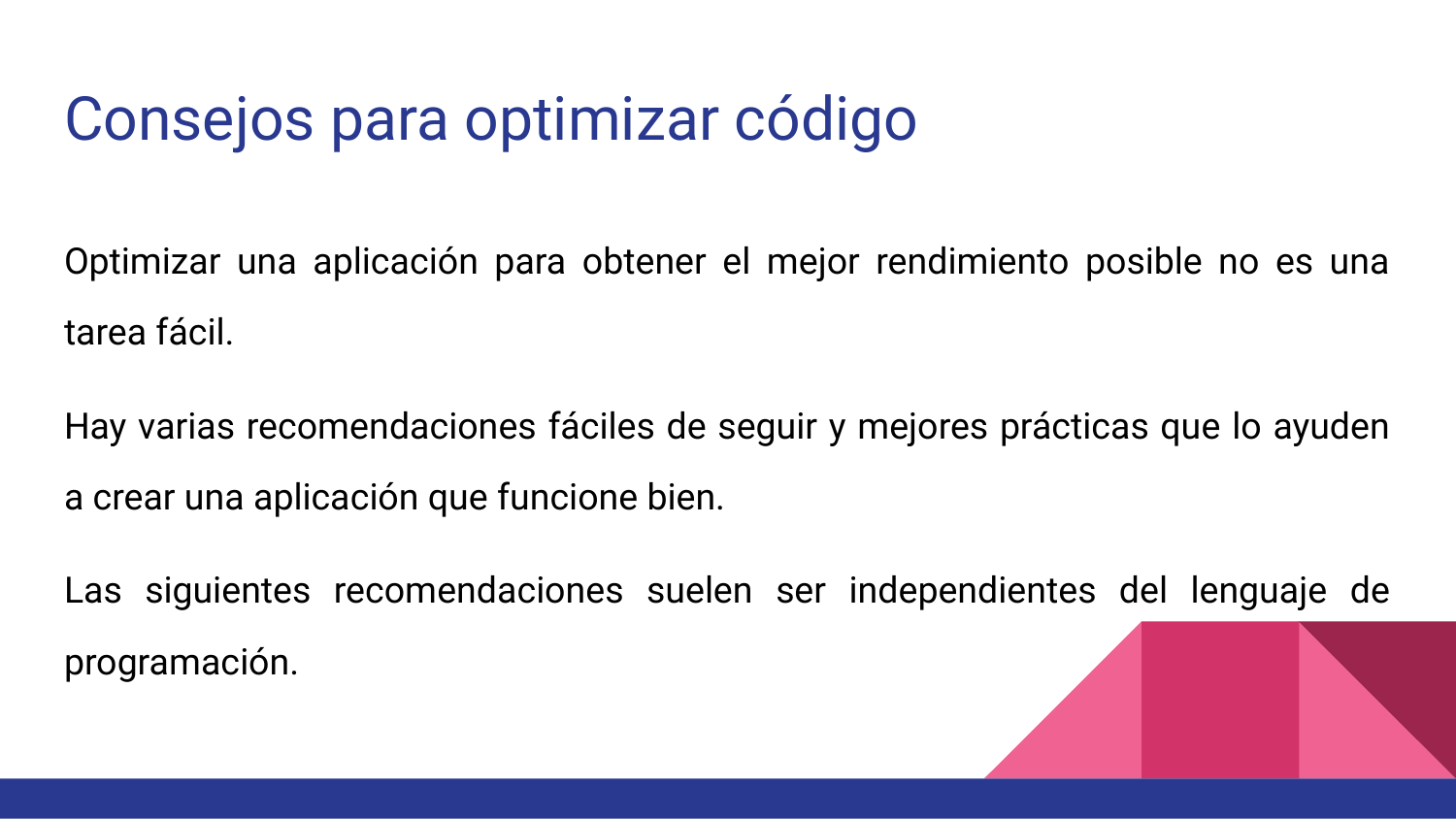

# Consejos para optimizar código

Optimizar una aplicación para obtener el mejor rendimiento posible no es una tarea fácil.
Hay varias recomendaciones fáciles de seguir y mejores prácticas que lo ayuden a crear una aplicación que funcione bien.
Las siguientes recomendaciones suelen ser independientes del lenguaje de programación.